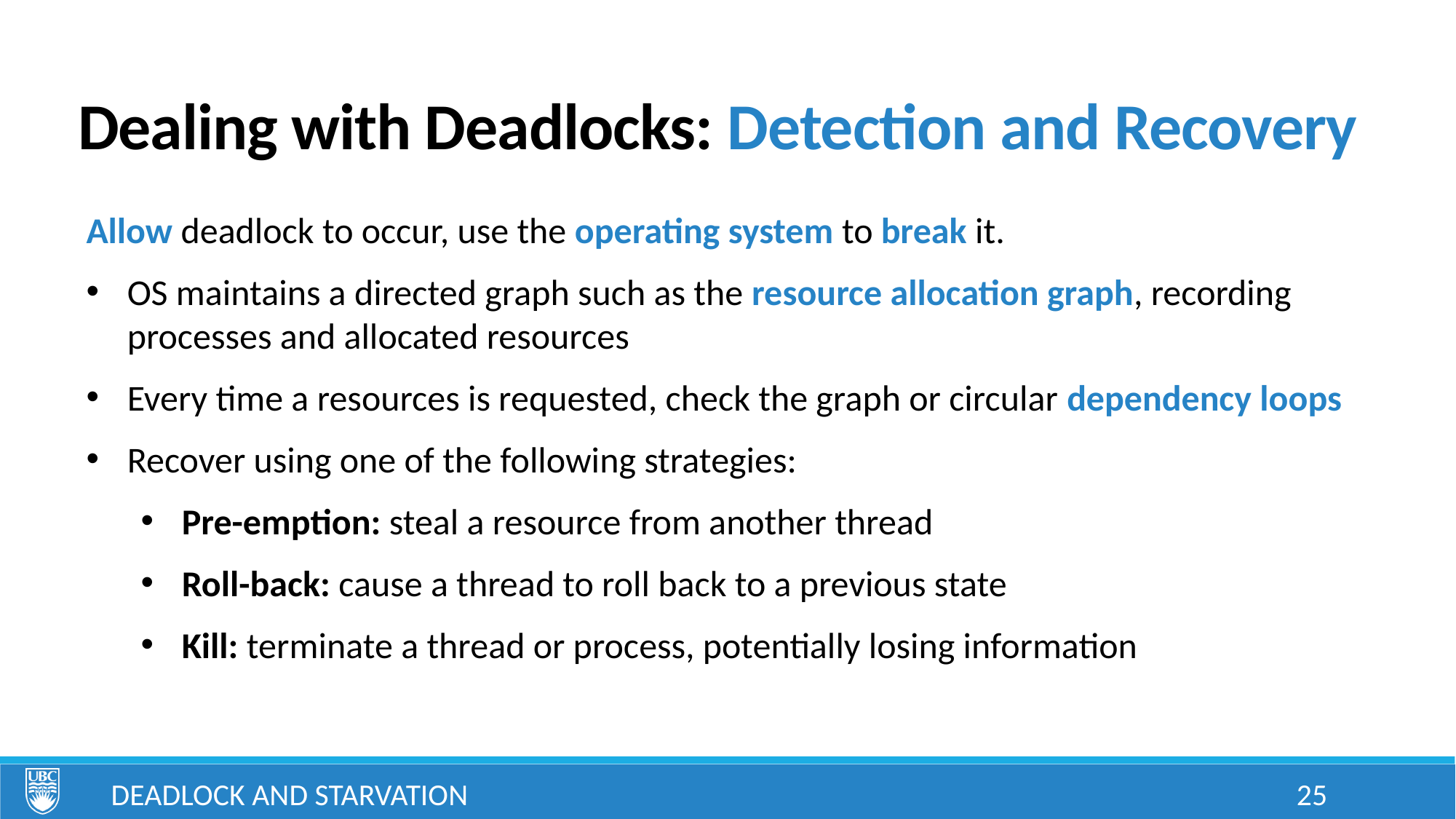

# Dealing with Deadlocks: Detection and Recovery
Allow deadlock to occur, use the operating system to break it.
OS maintains a directed graph such as the resource allocation graph, recording processes and allocated resources
Every time a resources is requested, check the graph or circular dependency loops
Recover using one of the following strategies:
Pre-emption: steal a resource from another thread
Roll-back: cause a thread to roll back to a previous state
Kill: terminate a thread or process, potentially losing information
Deadlock and Starvation
25